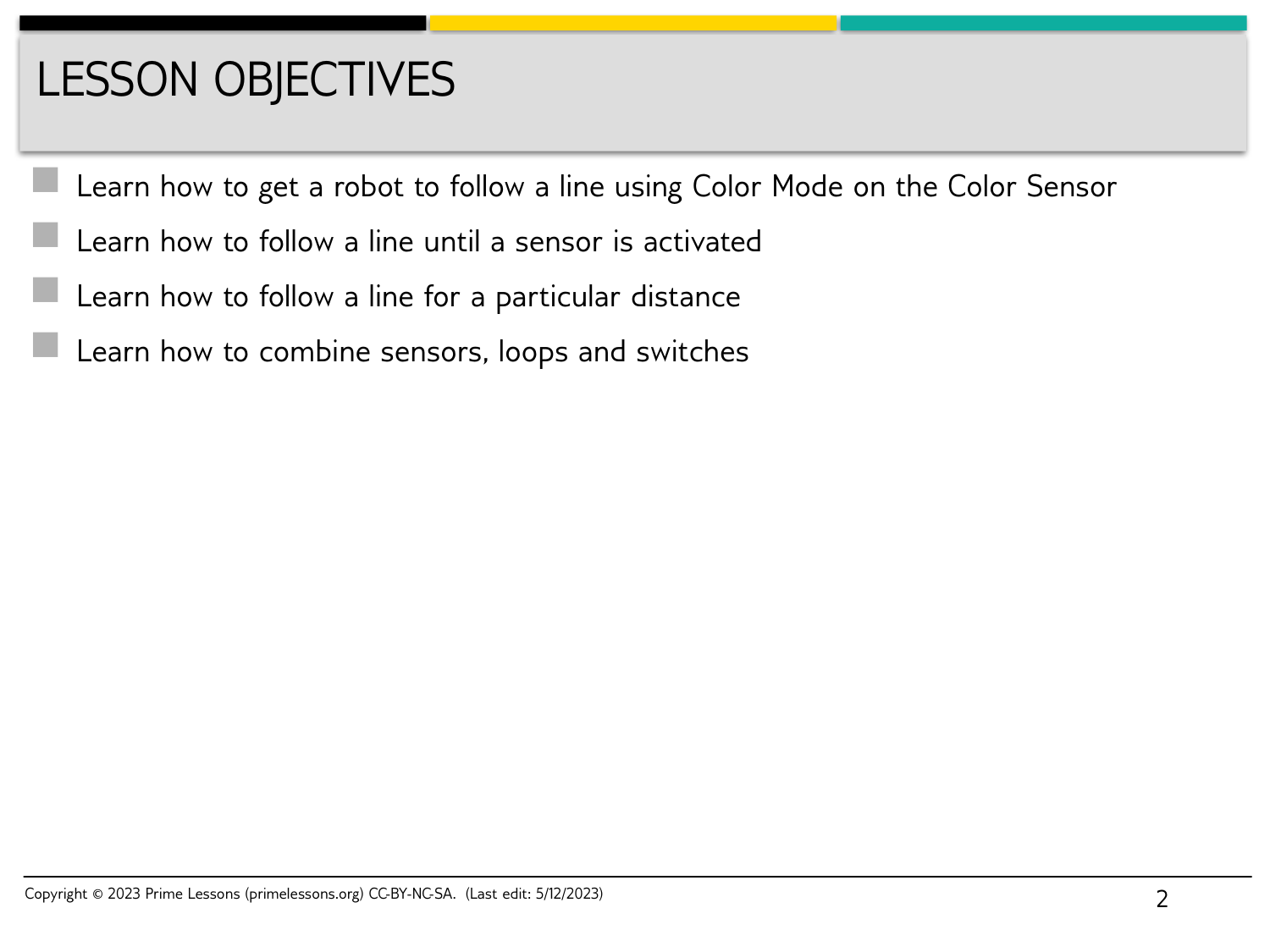

# Lesson Objectives
Learn how to get a robot to follow a line using Color Mode on the Color Sensor
Learn how to follow a line until a sensor is activated
Learn how to follow a line for a particular distance
Learn how to combine sensors, loops and switches

2
Copyright © 2023 Prime Lessons (primelessons.org) CC-BY-NC-SA.  (Last edit: 5/12/2023)